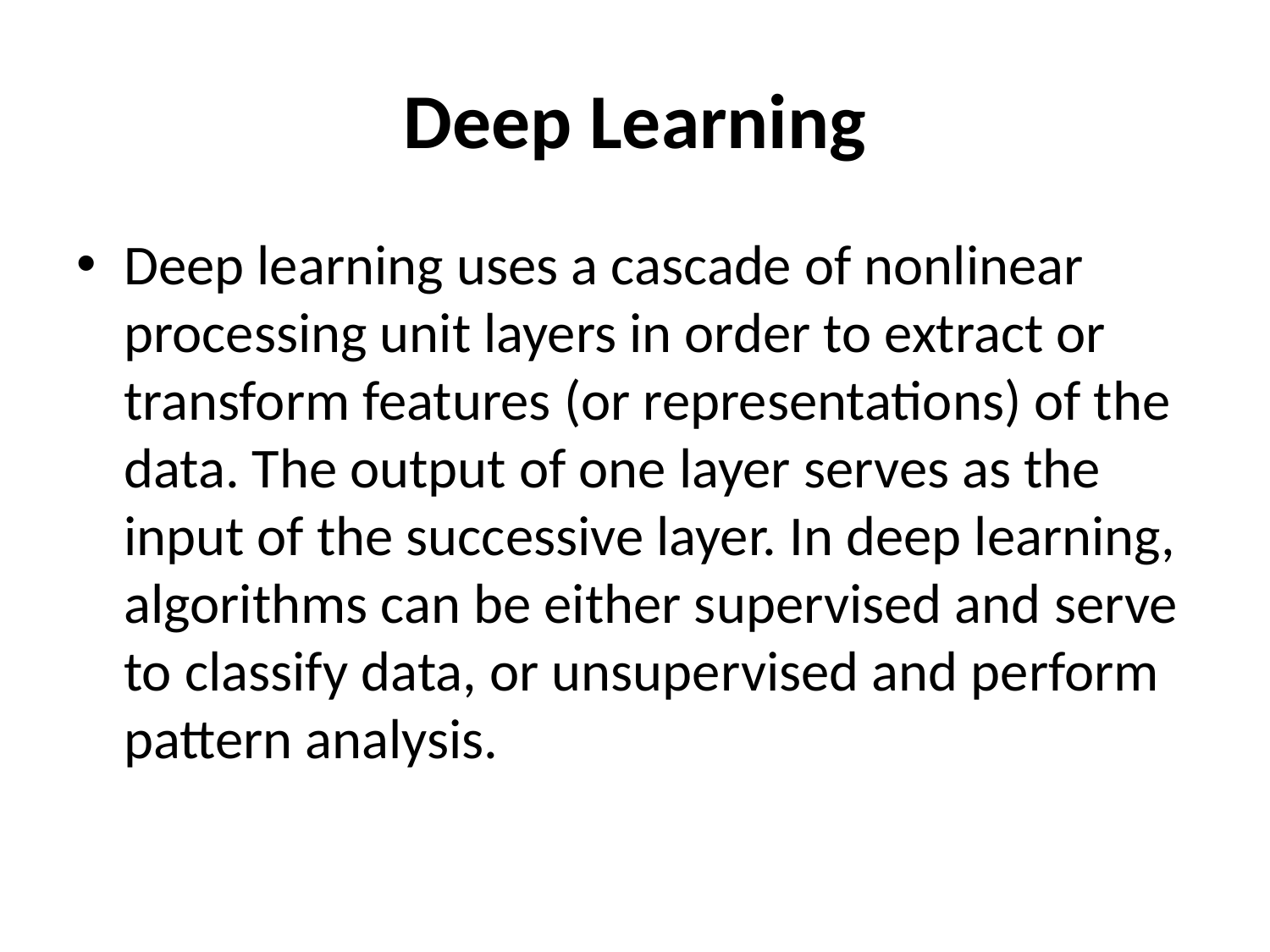

# Deep Learning
Deep learning uses a cascade of nonlinear processing unit layers in order to extract or transform features (or representations) of the data. The output of one layer serves as the input of the successive layer. In deep learning, algorithms can be either supervised and serve to classify data, or unsupervised and perform pattern analysis.